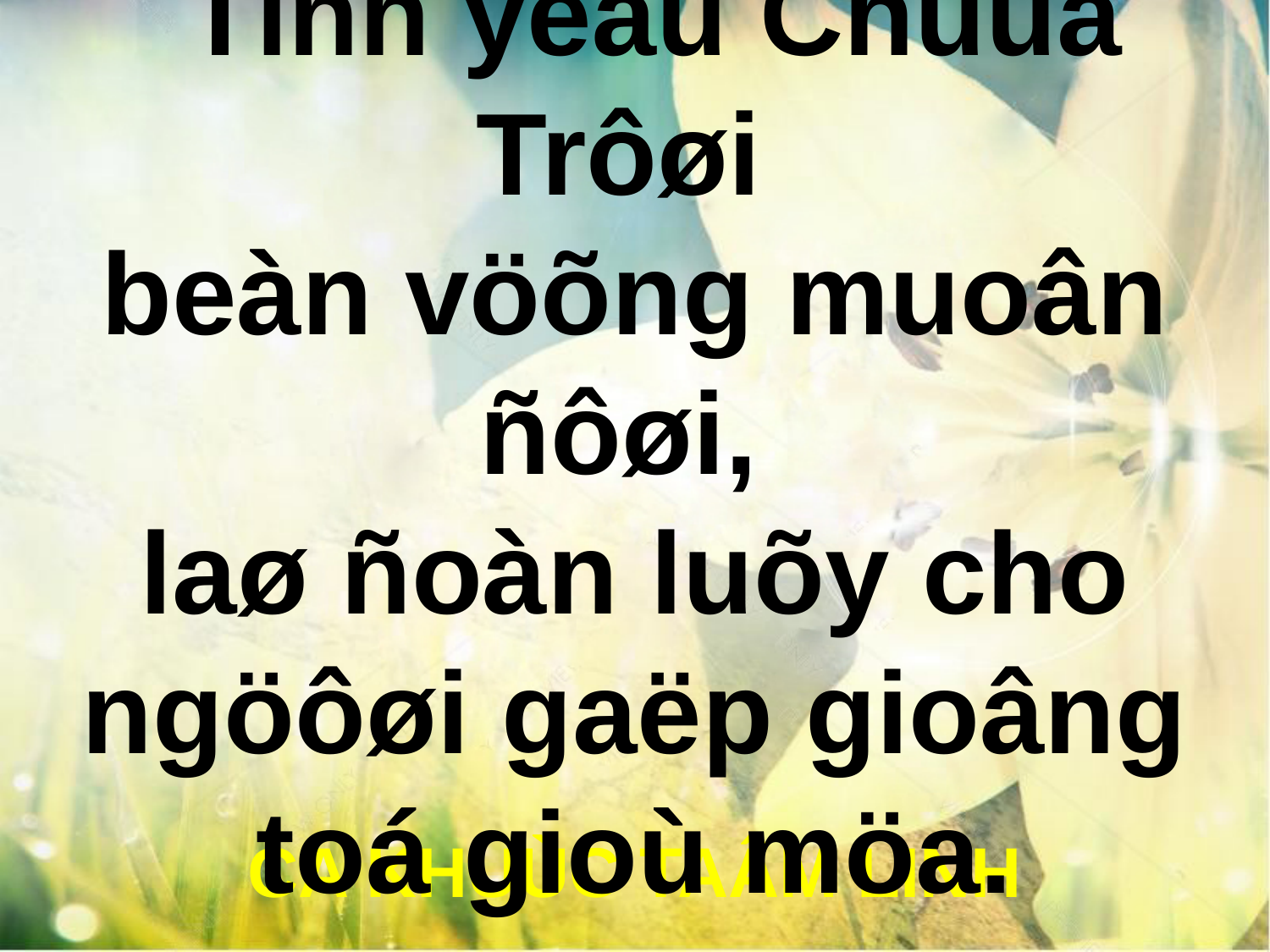

Tình yeâu Chuùa Trôøi
beàn vöõng muoân ñôøi,
laø ñoàn luõy cho ngöôøi gaëp gioâng toá gioù möa.
CA KHUÙC TAÂM LINH